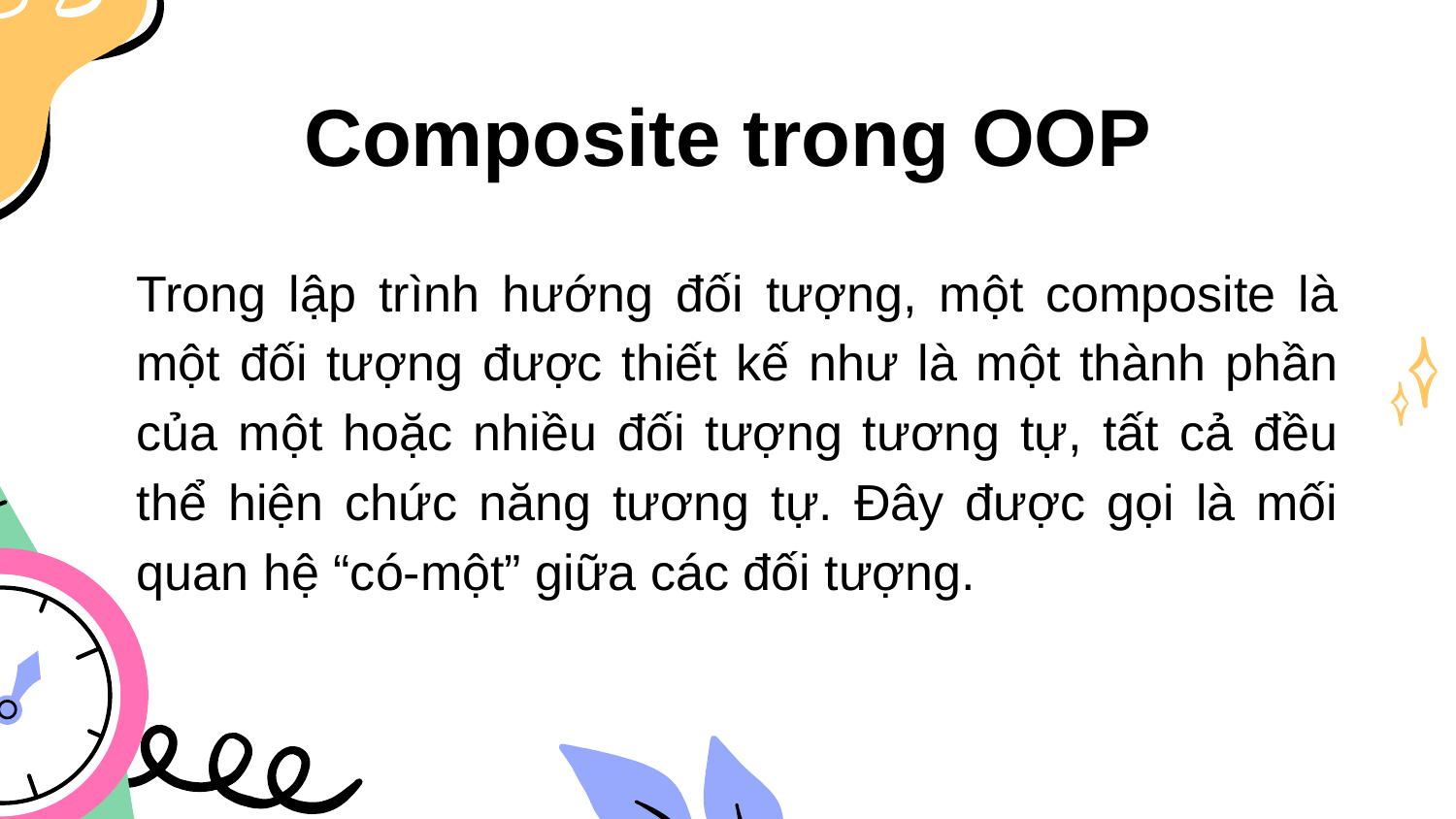

# Composite trong OOP
Trong lập trình hướng đối tượng, một composite là một đối tượng được thiết kế như là một thành phần của một hoặc nhiều đối tượng tương tự, tất cả đều thể hiện chức năng tương tự. Đây được gọi là mối quan hệ “có-một” giữa các đối tượng.